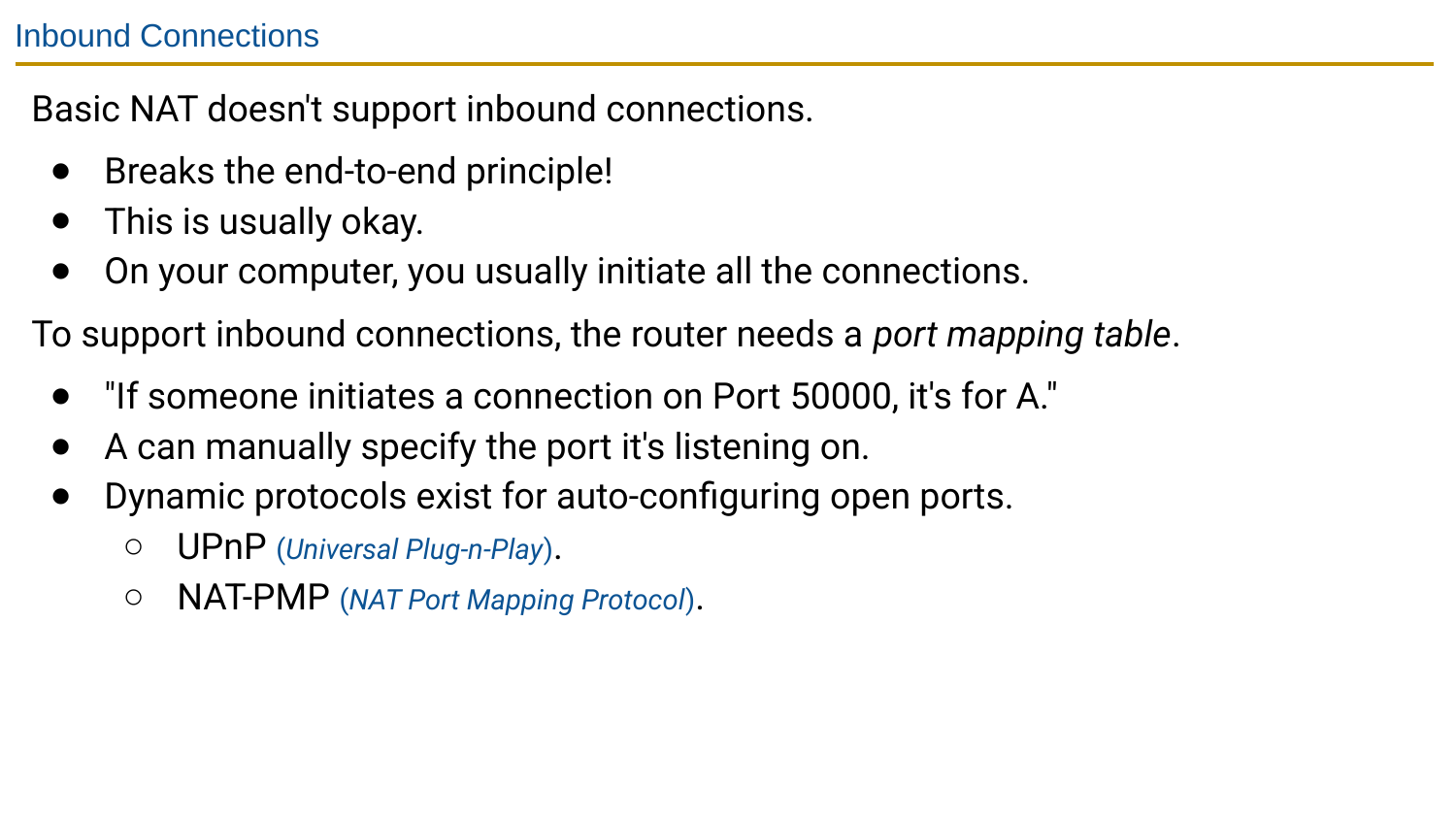

# Inbound Connections
Basic NAT doesn't support inbound connections.
Breaks the end-to-end principle!
This is usually okay.
On your computer, you usually initiate all the connections.
To support inbound connections, the router needs a port mapping table.
"If someone initiates a connection on Port 50000, it's for A."
A can manually specify the port it's listening on.
Dynamic protocols exist for auto-configuring open ports.
UPnP (Universal Plug-n-Play).
NAT-PMP (NAT Port Mapping Protocol).